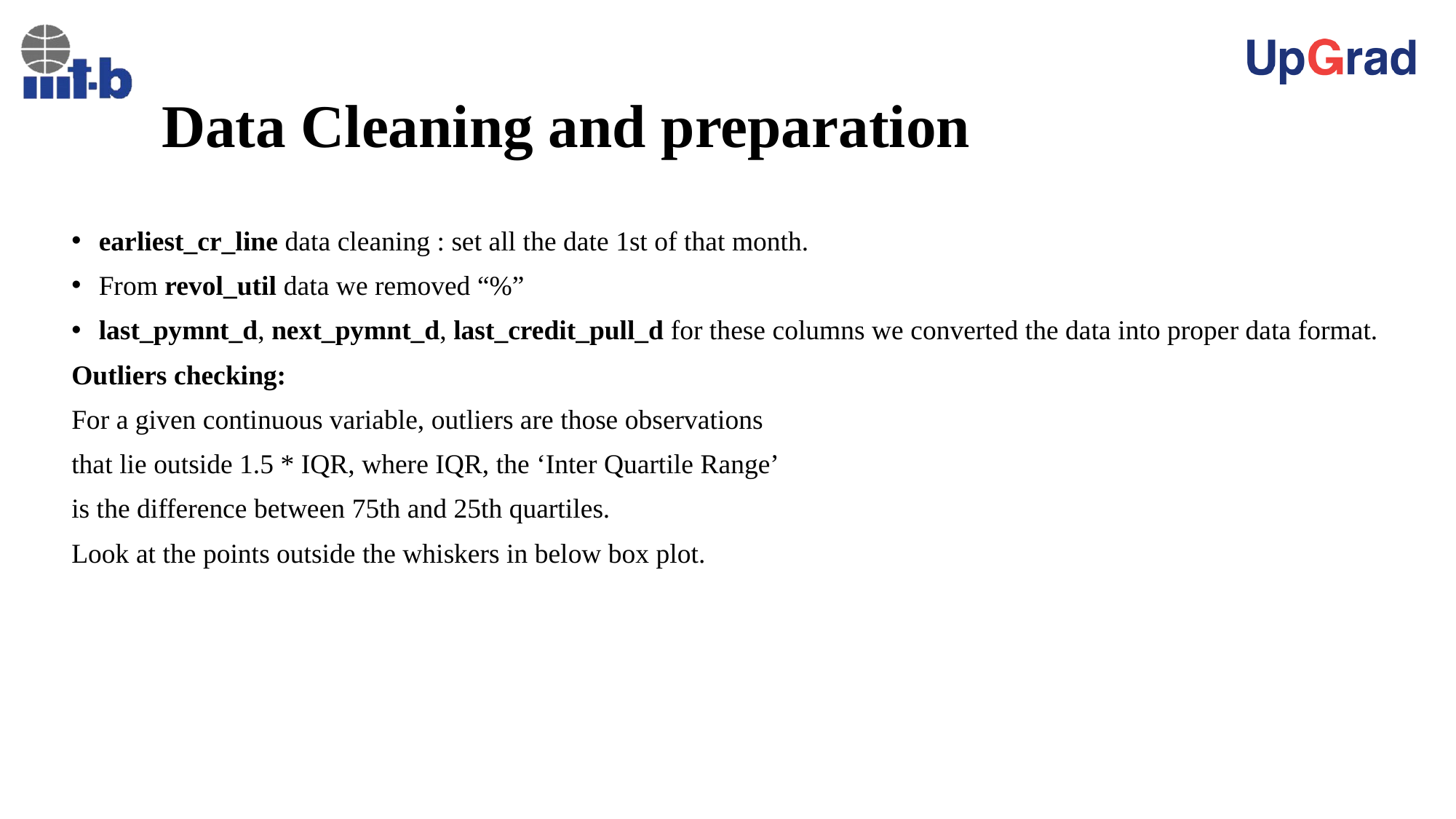

# Data Cleaning and preparation
earliest_cr_line data cleaning : set all the date 1st of that month.
From revol_util data we removed “%”
last_pymnt_d, next_pymnt_d, last_credit_pull_d for these columns we converted the data into proper data format.
Outliers checking:
For a given continuous variable, outliers are those observations
that lie outside 1.5 * IQR, where IQR, the ‘Inter Quartile Range’
is the difference between 75th and 25th quartiles.
Look at the points outside the whiskers in below box plot.